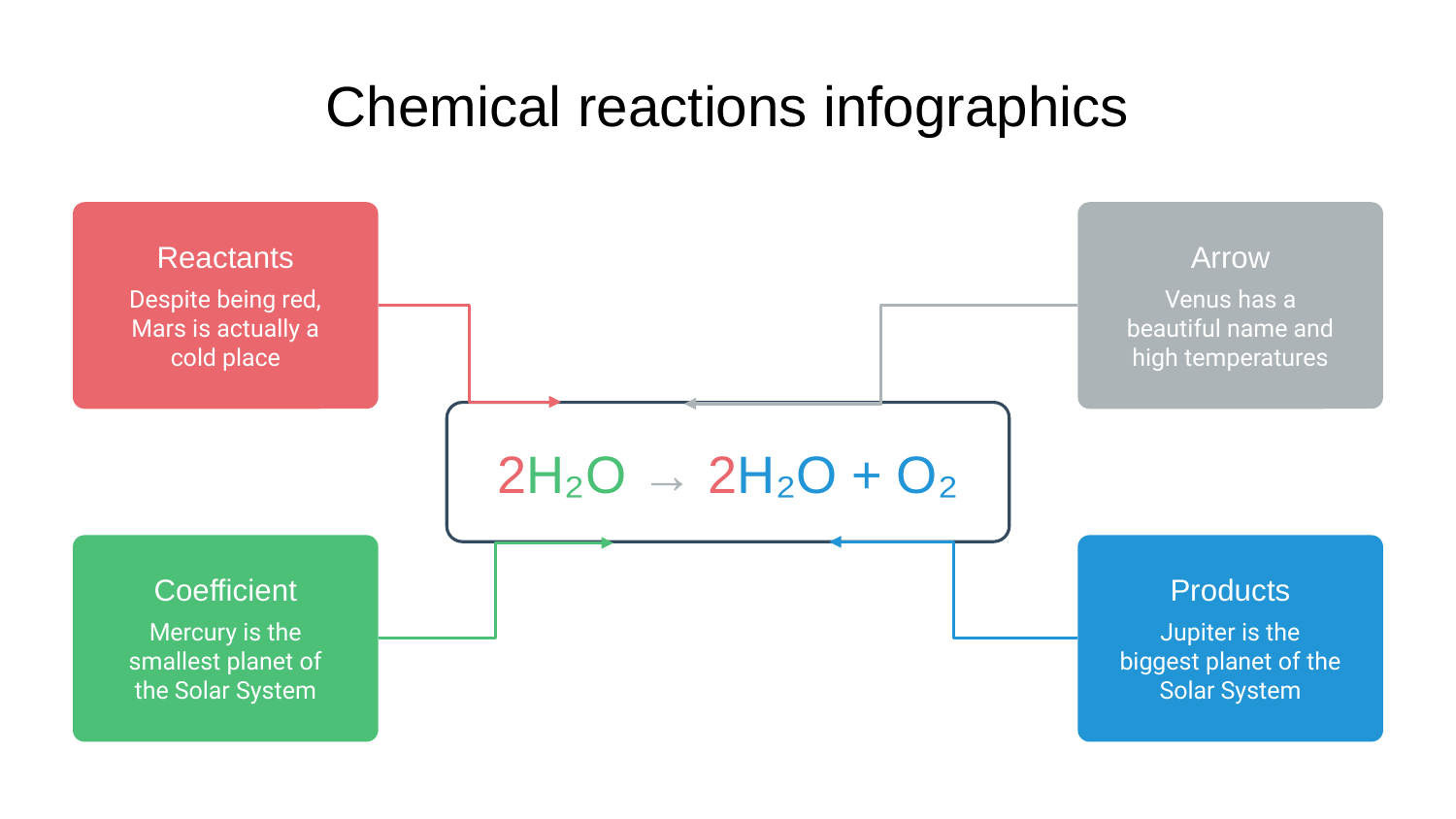

# Chemical reactions infographics

2H₂O → 2H₂O + O₂

Reactants
Despite being red, Mars is actually a cold place
Arrow
Venus has a beautiful name and high temperatures
Coefficient
Mercury is the smallest planet of the Solar System
Products
Jupiter is the biggest planet of the Solar System